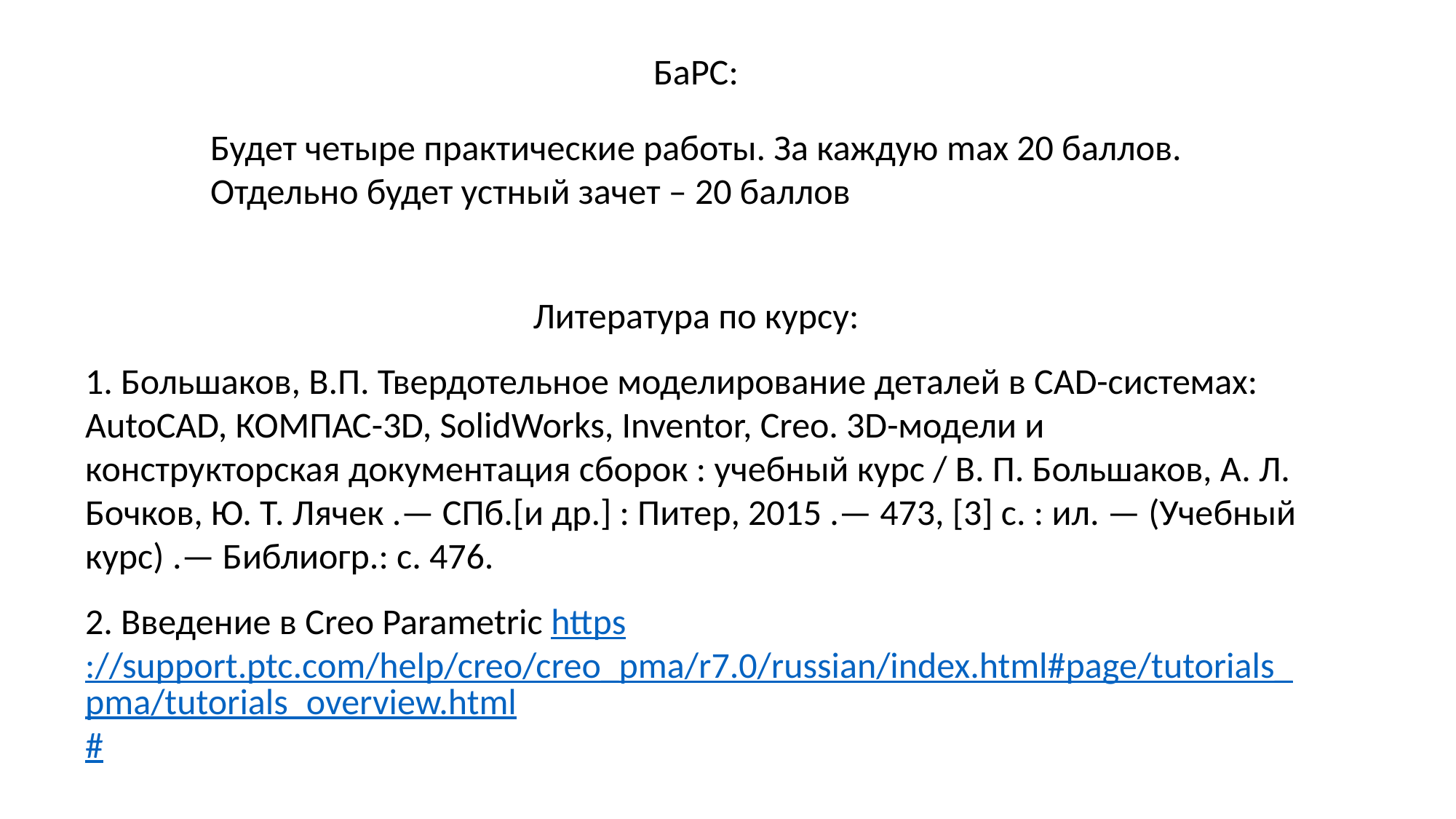

БаРС:

Будет четыре практические работы. За каждую max 20 баллов.
Отдельно будет устный зачет – 20 баллов
Литература по курсу:

1. Большаков, В.П. Твердотельное моделирование деталей в CAD-системах: AutoCAD, КОМПАС-3D, SolidWorks, Inventor, Creo. 3D-модели и конструкторская документация сборок : учебный курс / В. П. Большаков, А. Л. Бочков, Ю. Т. Лячек .— СПб.[и др.] : Питер, 2015 .— 473, [3] с. : ил. — (Учебный курс) .— Библиогр.: с. 476.

2. Введение в Creo Parametric https://support.ptc.com/help/creo/creo_pma/r7.0/russian/index.html#page/tutorials_pma/tutorials_overview.html#